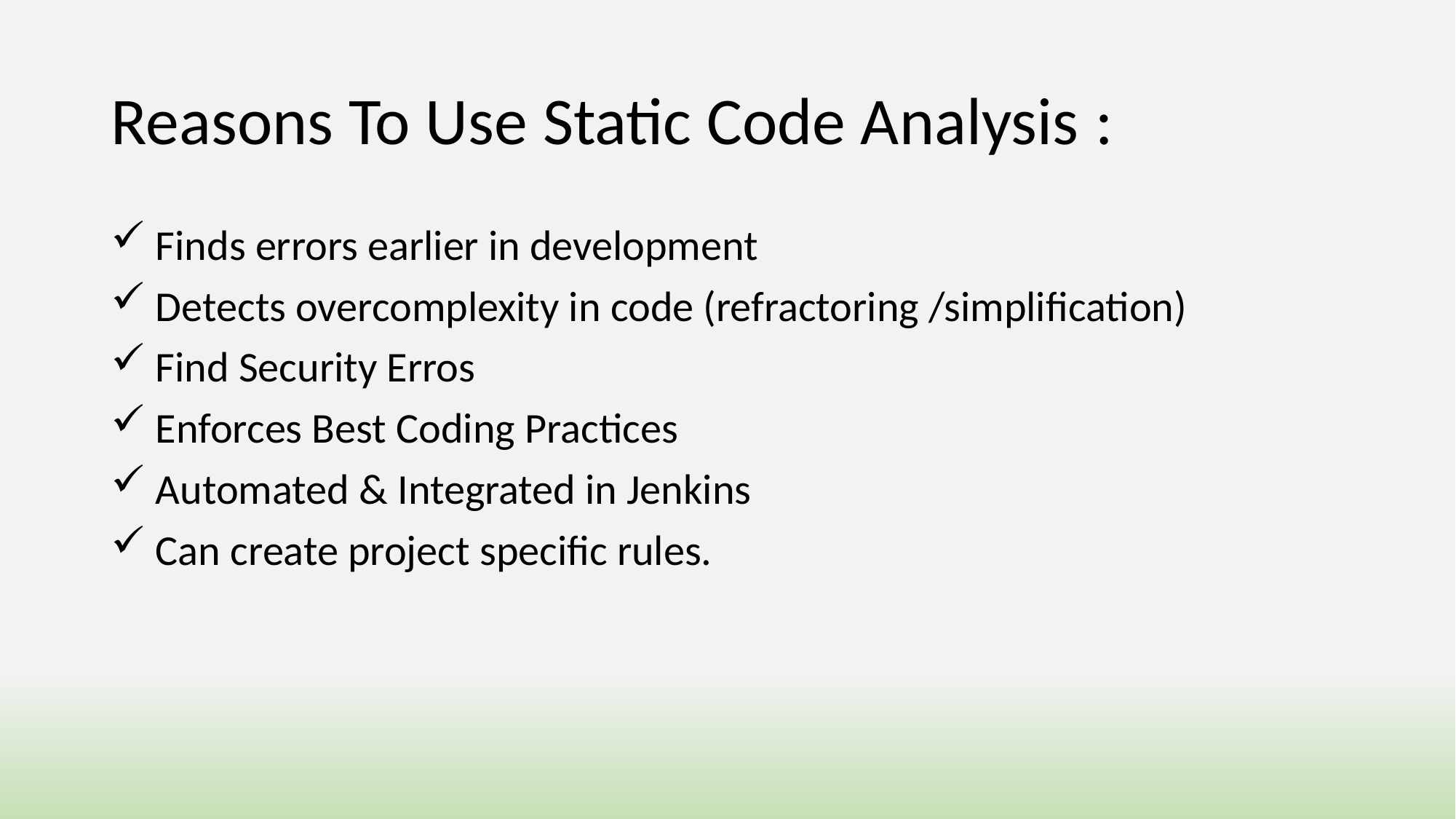

# Reasons To Use Static Code Analysis :
 Finds errors earlier in development
 Detects overcomplexity in code (refractoring /simplification)
 Find Security Erros
 Enforces Best Coding Practices
 Automated & Integrated in Jenkins
 Can create project specific rules.